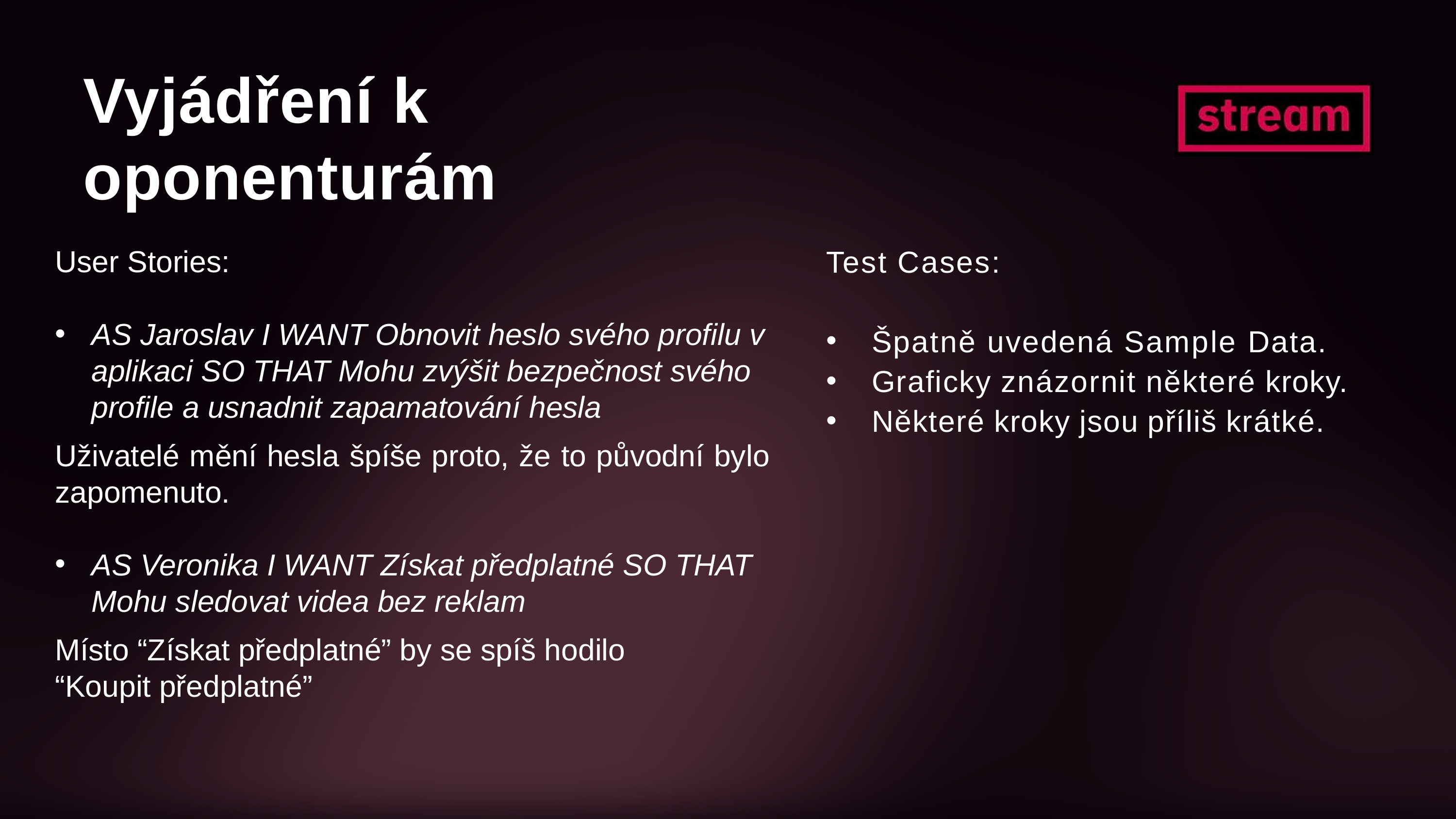

Vyjádření k oponenturám

User Stories:

AS Jaroslav I WANT Obnovit heslo svého profilu v aplikaci SO THAT Mohu zvýšit bezpečnost svého profile a usnadnit zapamatování hesla
Uživatelé mění hesla špíše proto, že to původní bylo zapomenuto.

AS Veronika I WANT Získat předplatné SO THAT Mohu sledovat videa bez reklam
Místo “Získat předplatné” by se spíš hodilo
“Koupit předplatné”
Test Cases:

Špatně uvedená Sample Data.
Graficky znázornit některé kroky.
Některé kroky jsou příliš krátké.